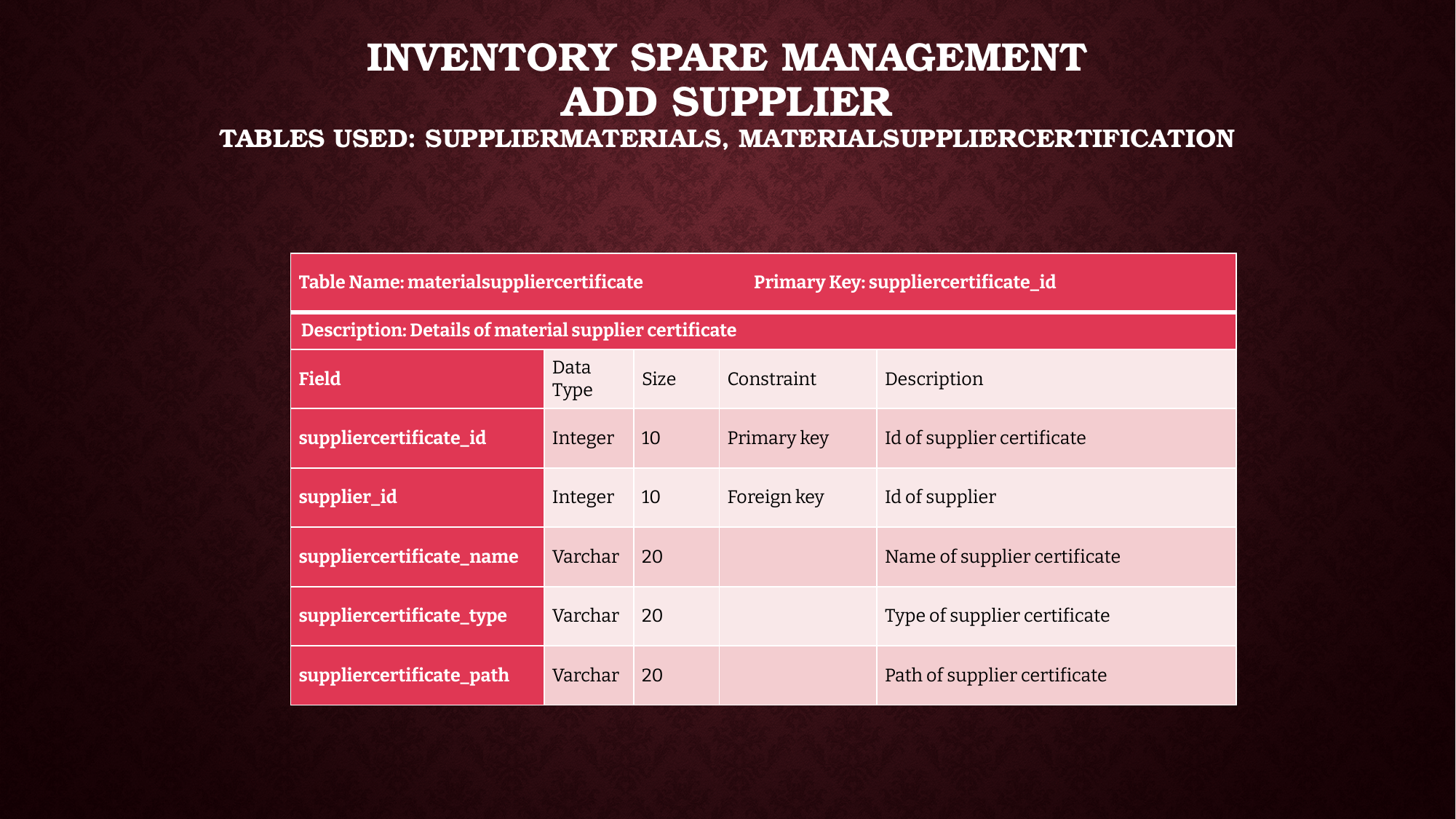

# Inventory spare management add Supplier tables used: suppliermaterials, materialsuppliercertification
| Table Name: materialsuppliercertificate Primary Key: suppliercertificate\_id |  |  |  |  |
| --- | --- | --- | --- | --- |
| Description: Details of material supplier certificate |  |  |  |  |
| Field | Data Type | Size | Constraint | Description |
| suppliercertificate\_id | Integer | 10 | Primary key | Id of supplier certificate |
| supplier\_id | Integer | 10 | Foreign key | Id of supplier |
| suppliercertificate\_name | Varchar | 20 |  | Name of supplier certificate |
| suppliercertificate\_type | Varchar | 20 |  | Type of supplier certificate |
| suppliercertificate\_path | Varchar | 20 |  | Path of supplier certificate |